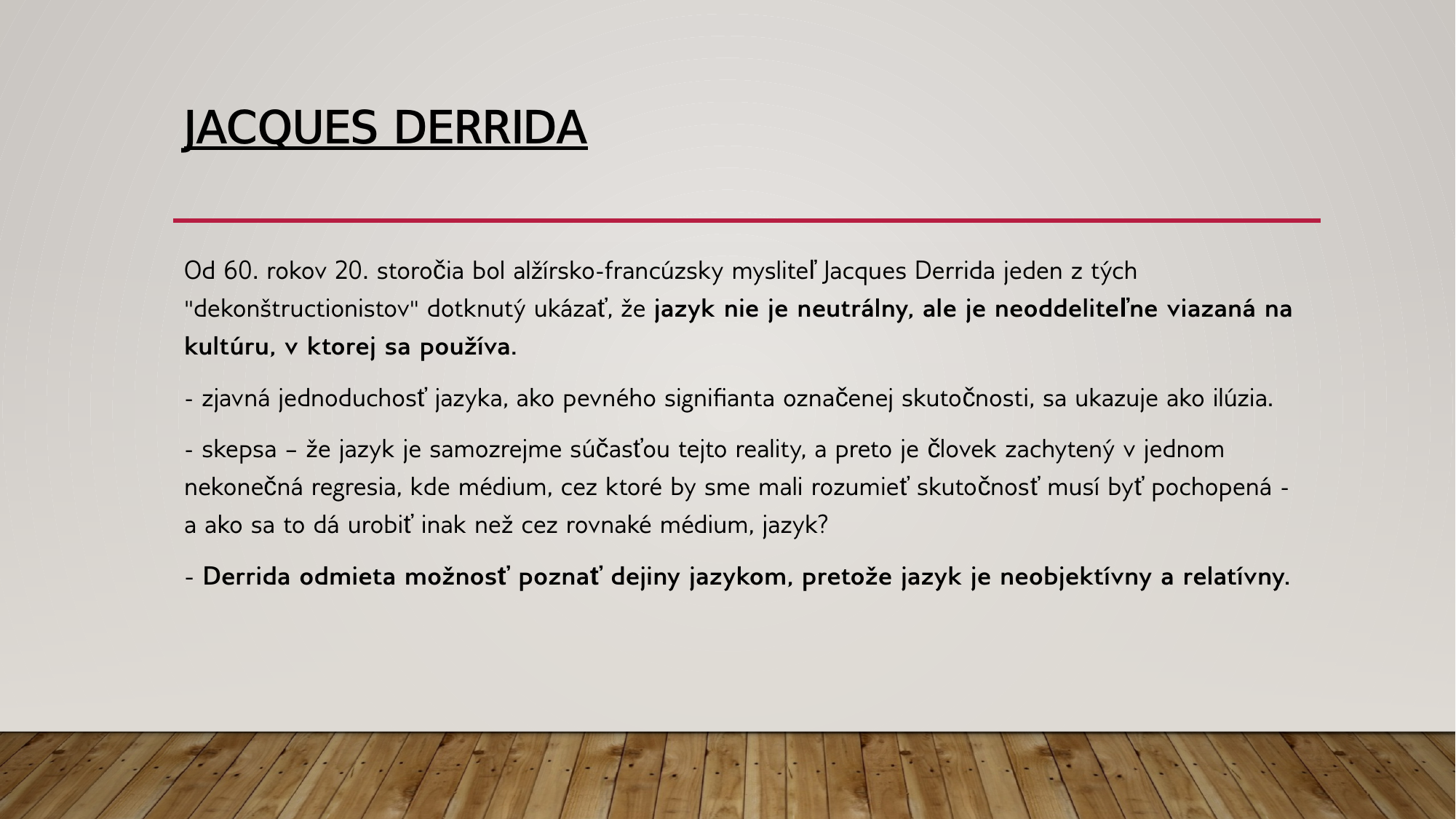

# Jacques Derrida
Od 60. rokov 20. storočia bol alžírsko-francúzsky mysliteľ Jacques Derrida jeden z tých "dekonštructionistov" dotknutý ukázať, že jazyk nie je neutrálny, ale je neoddeliteľne viazaná na kultúru, v ktorej sa používa.
- zjavná jednoduchosť jazyka, ako pevného signifianta označenej skutočnosti, sa ukazuje ako ilúzia.
- skepsa – že jazyk je samozrejme súčasťou tejto reality, a preto je človek zachytený v jednom nekonečná regresia, kde médium, cez ktoré by sme mali rozumieť skutočnosť musí byť pochopená - a ako sa to dá urobiť inak než cez rovnaké médium, jazyk?
- Derrida odmieta možnosť poznať dejiny jazykom, pretože jazyk je neobjektívny a relatívny.